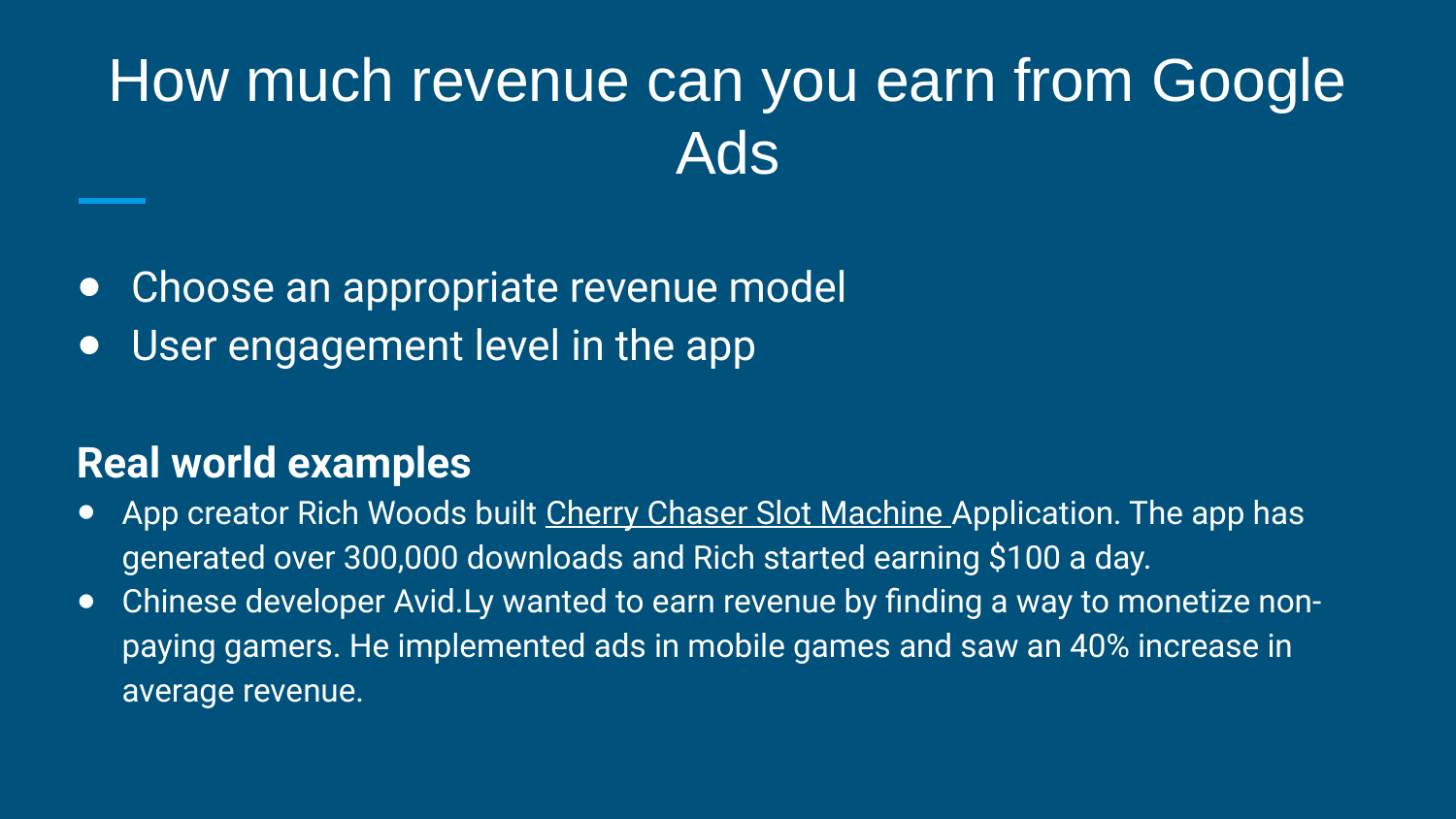

# How much revenue can you earn from Google Ads

Choose an appropriate revenue model
User engagement level in the app

Real world examples
App creator Rich Woods built Cherry Chaser Slot Machine Application. The app has generated over 300,000 downloads and Rich started earning $100 a day.
Chinese developer Avid.Ly wanted to earn revenue by finding a way to monetize non-paying gamers. He implemented ads in mobile games and saw an 40% increase in average revenue.